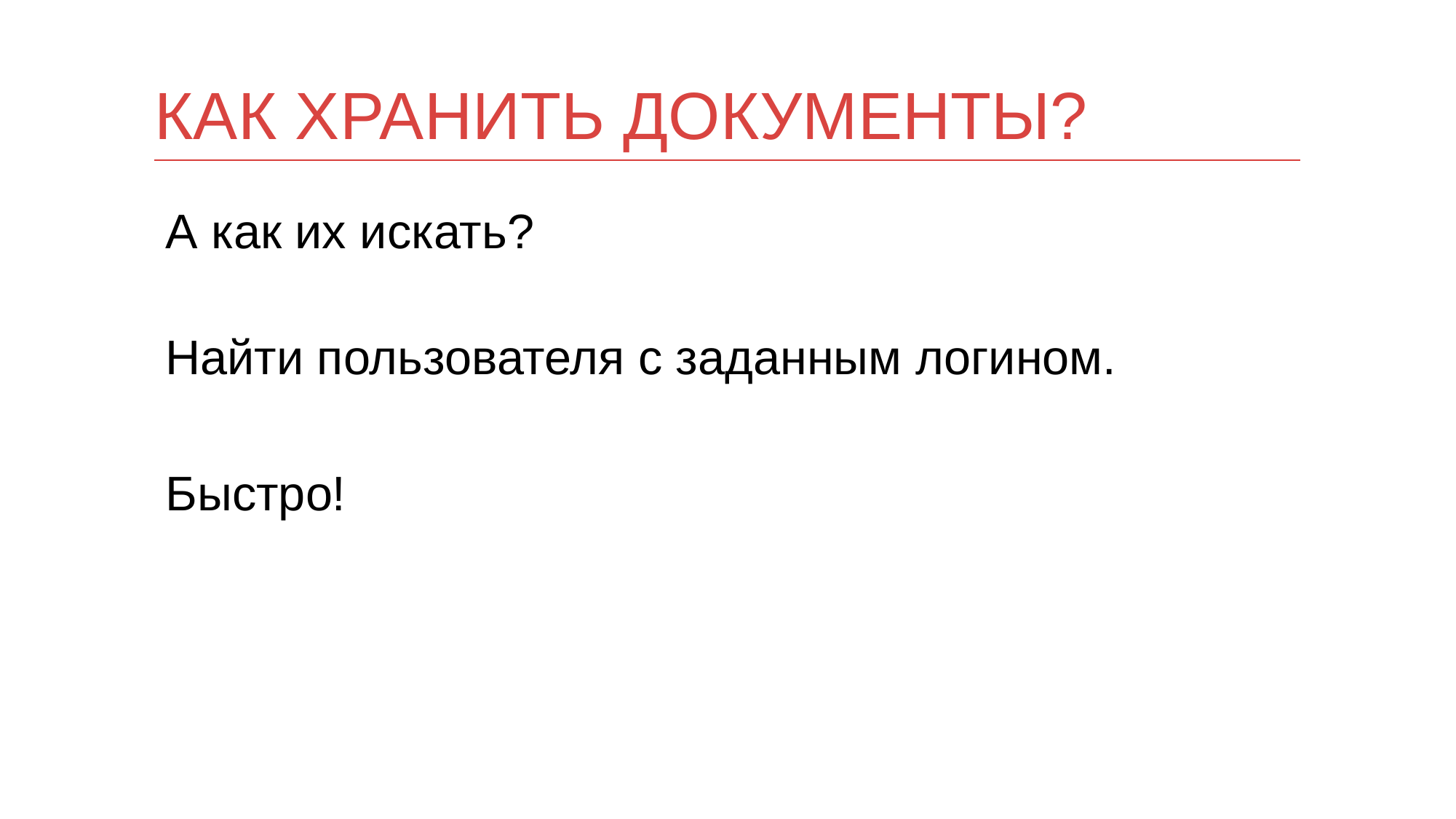

# Как хранить документы?
А как их искать?
Найти пользователя с заданным логином.

Быстро!